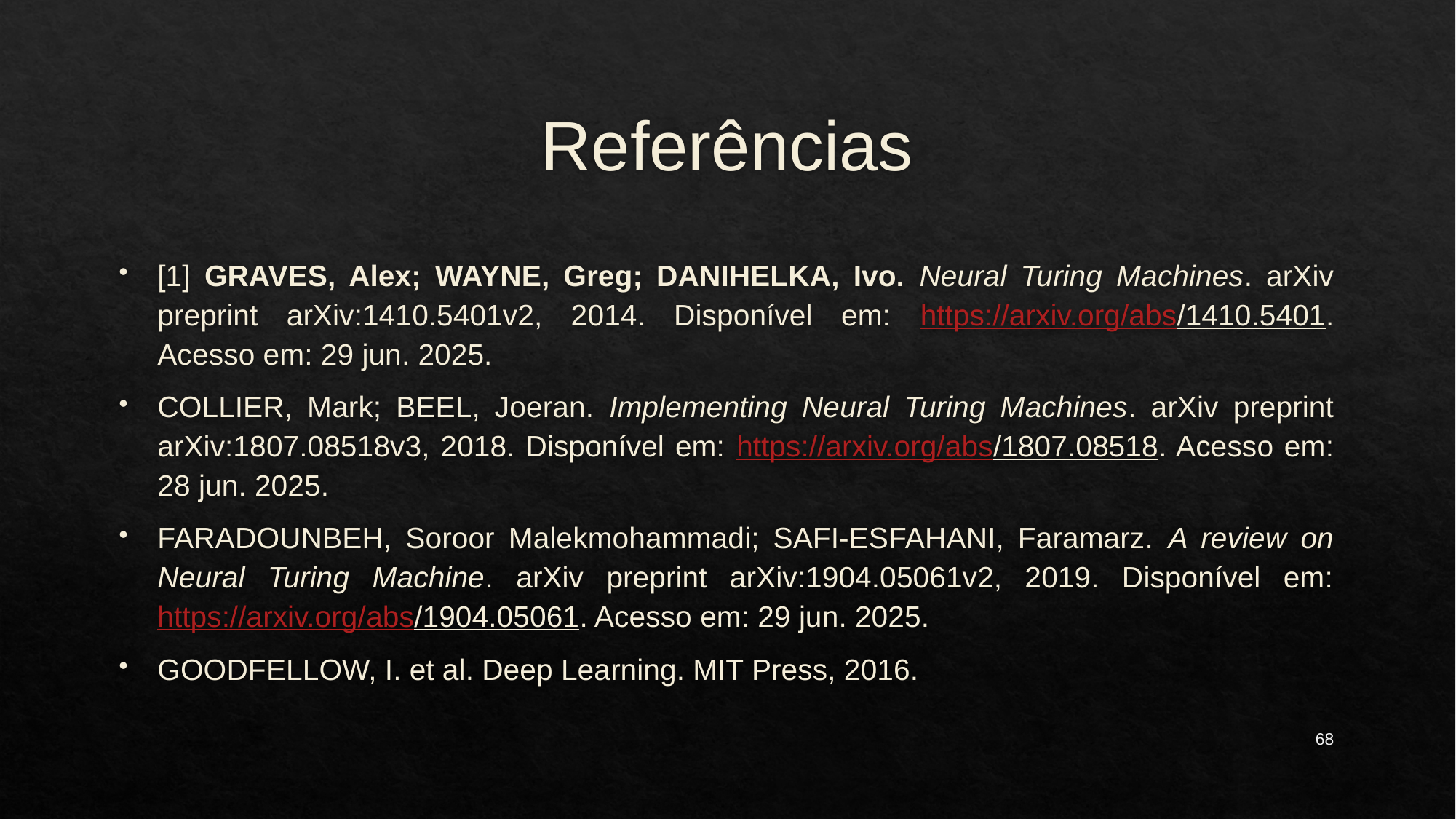

# Referências
[1] GRAVES, Alex; WAYNE, Greg; DANIHELKA, Ivo. Neural Turing Machines. arXiv preprint arXiv:1410.5401v2, 2014. Disponível em: https://arxiv.org/abs/1410.5401. Acesso em: 29 jun. 2025.
COLLIER, Mark; BEEL, Joeran. Implementing Neural Turing Machines. arXiv preprint arXiv:1807.08518v3, 2018. Disponível em: https://arxiv.org/abs/1807.08518. Acesso em: 28 jun. 2025.
FARADOUNBEH, Soroor Malekmohammadi; SAFI-ESFAHANI, Faramarz. A review on Neural Turing Machine. arXiv preprint arXiv:1904.05061v2, 2019. Disponível em: https://arxiv.org/abs/1904.05061. Acesso em: 29 jun. 2025.
GOODFELLOW, I. et al. Deep Learning. MIT Press, 2016.
68